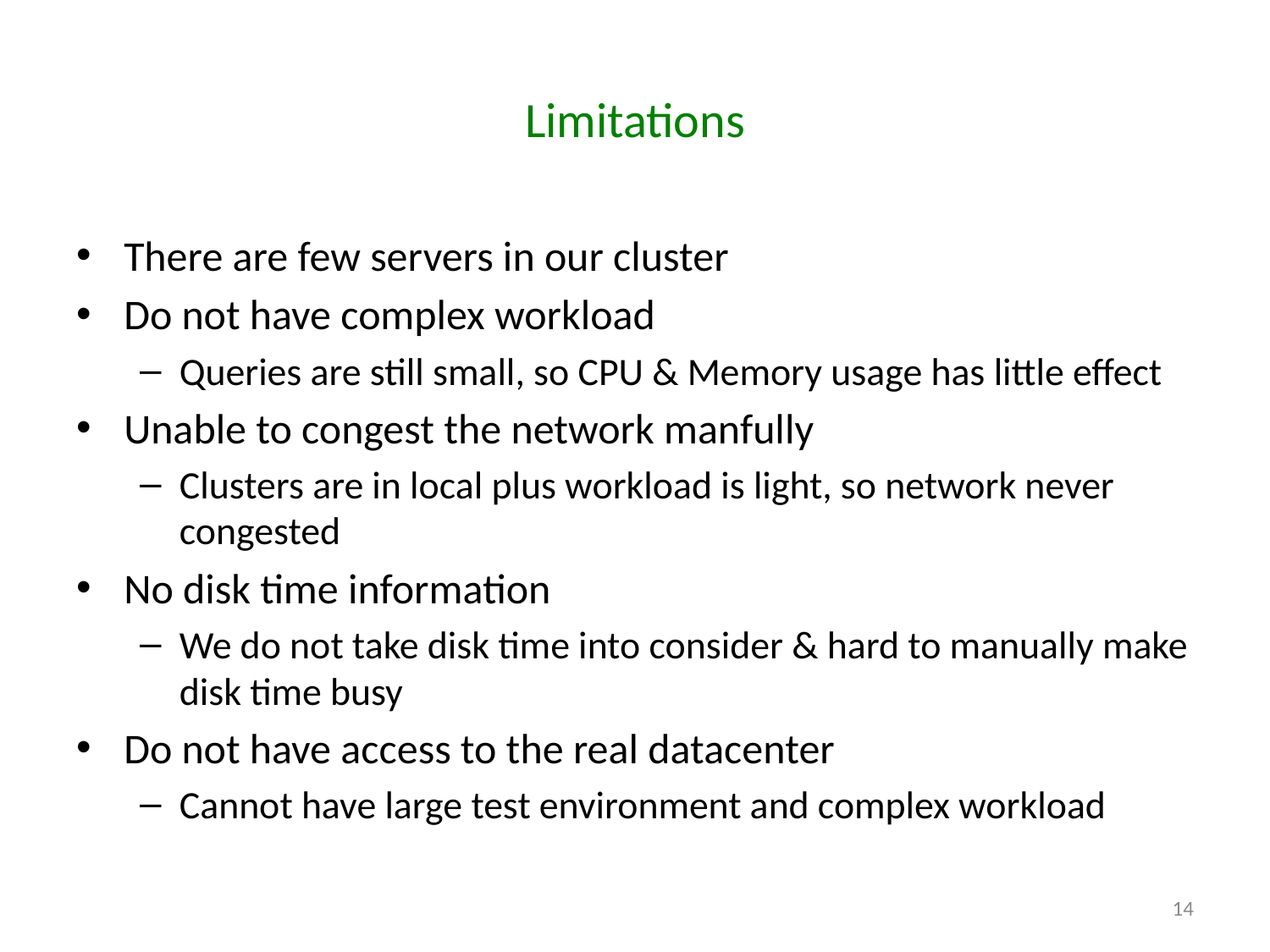

# Limitations
There are few servers in our cluster
Do not have complex workload
Queries are still small, so CPU & Memory usage has little effect
Unable to congest the network manfully
Clusters are in local plus workload is light, so network never congested
No disk time information
We do not take disk time into consider & hard to manually make disk time busy
Do not have access to the real datacenter
Cannot have large test environment and complex workload
14